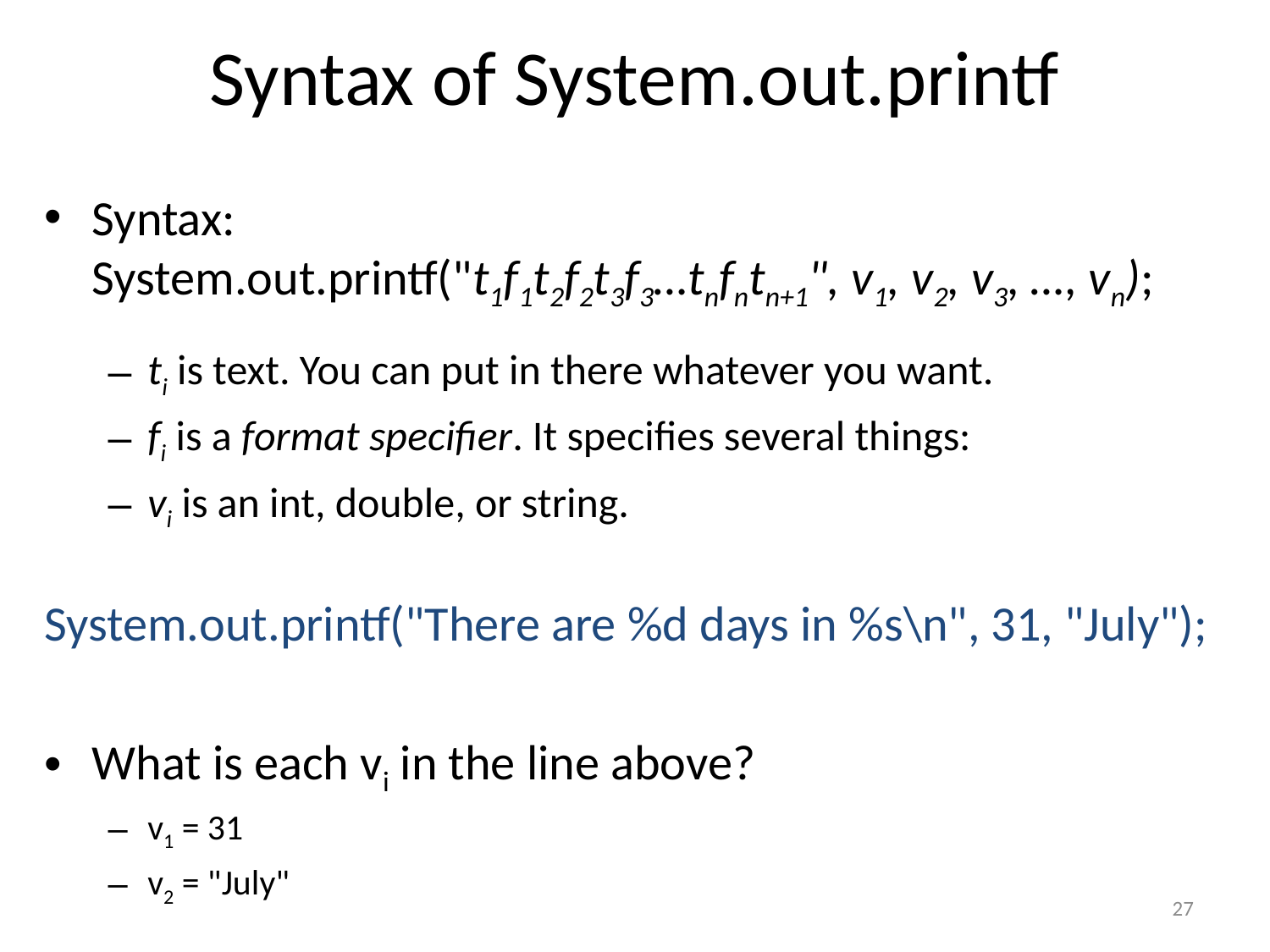

# Syntax of System.out.printf
Syntax:
System.out.printf("t1f1t2f2t3f3…tnfntn+1", v1, v2, v3, …, vn);
ti is text. You can put in there whatever you want.
fi is a format specifier. It specifies several things:
vi is an int, double, or string.

System.out.printf("There are %d days in %s\n", 31, "July");

What is each vi in the line above?
v1 = 31
v2 = "July"

27